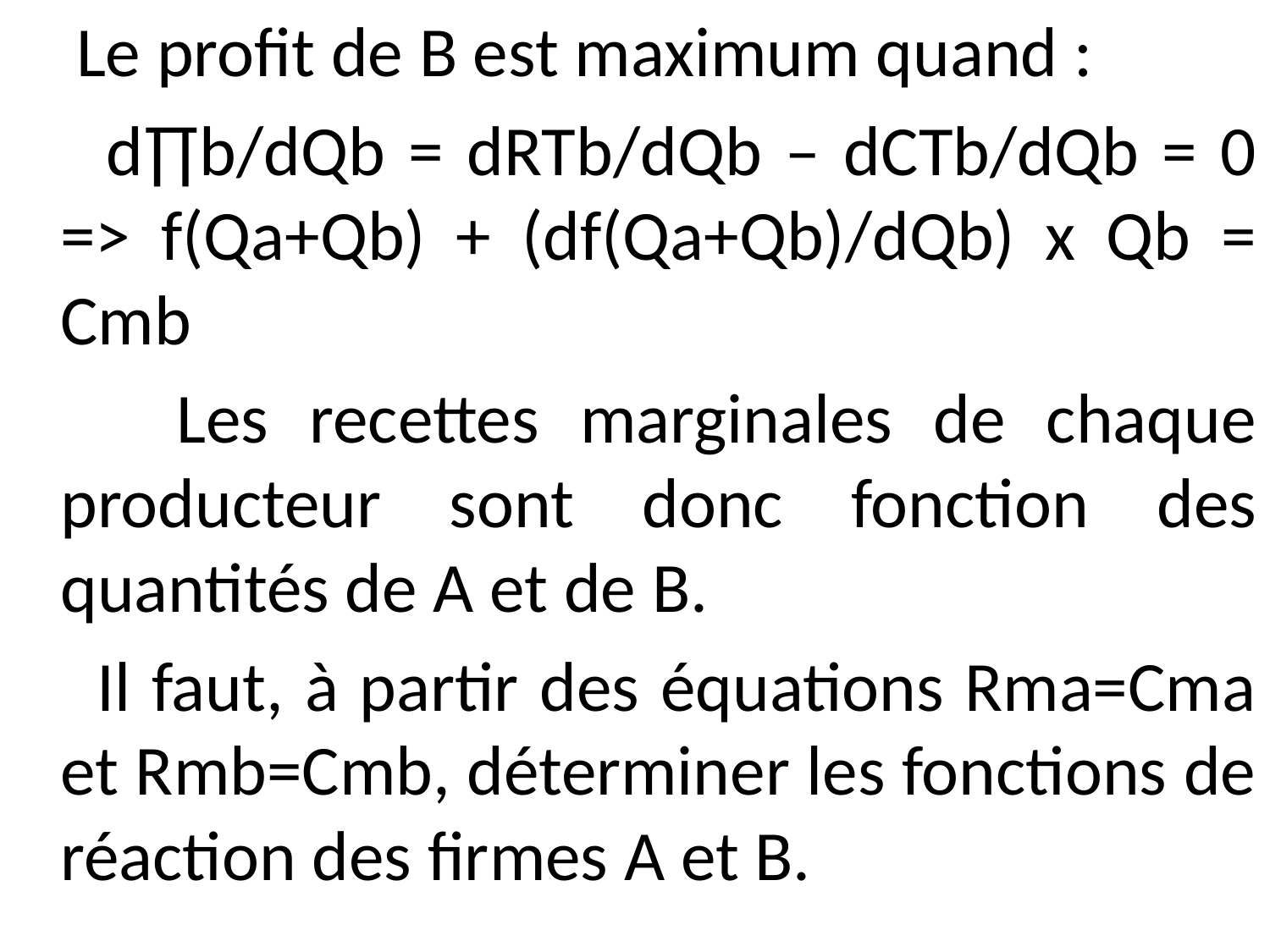

Le profit de B est maximum quand :
    d∏b/dQb = dRTb/dQb – dCTb/dQb = 0 => f(Qa+Qb) + (df(Qa+Qb)/dQb) x Qb = Cmb
    Les recettes marginales de chaque producteur sont donc fonction des quantités de A et de B.
    Il faut, à partir des équations Rma=Cma et Rmb=Cmb, déterminer les fonctions de réaction des firmes A et B.